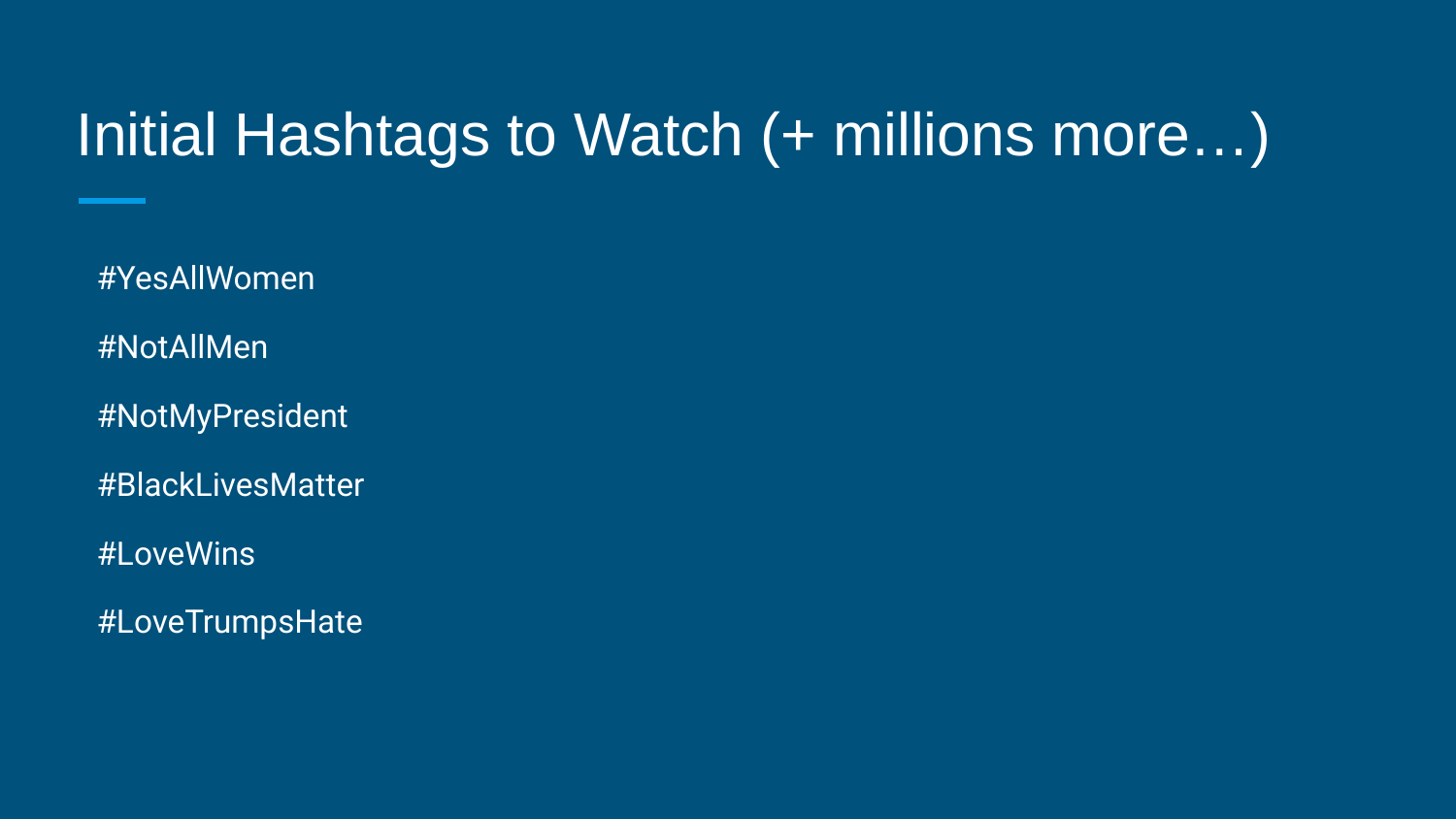

# Initial Hashtags to Watch (+ millions more…)
#YesAllWomen
#NotAllMen
#NotMyPresident
#BlackLivesMatter
#LoveWins
#LoveTrumpsHate